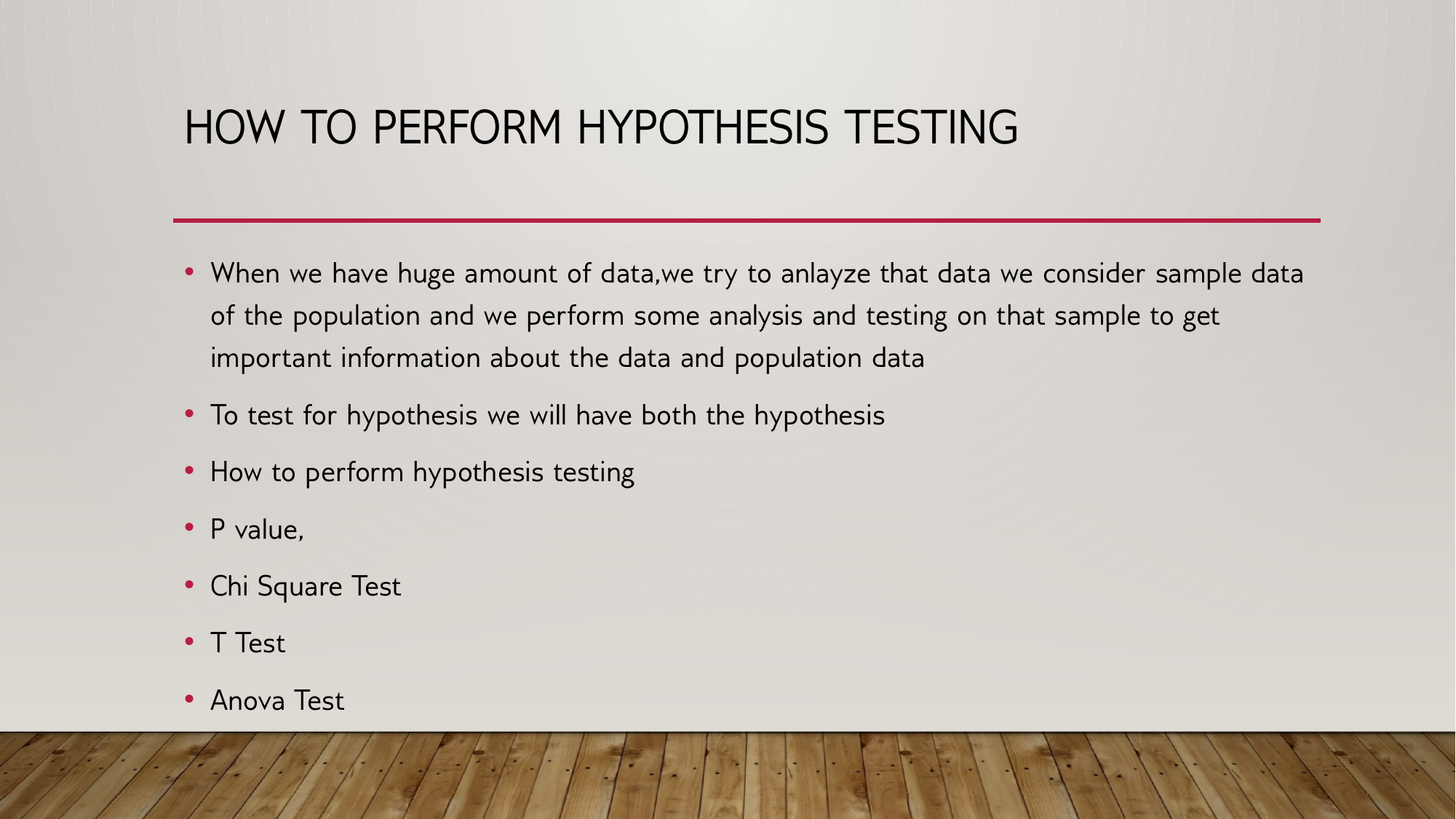

# How to perform hypothesis testing
When we have huge amount of data,we try to anlayze that data we consider sample data of the population and we perform some analysis and testing on that sample to get important information about the data and population data
To test for hypothesis we will have both the hypothesis
How to perform hypothesis testing
P value,
Chi Square Test
T Test
Anova Test